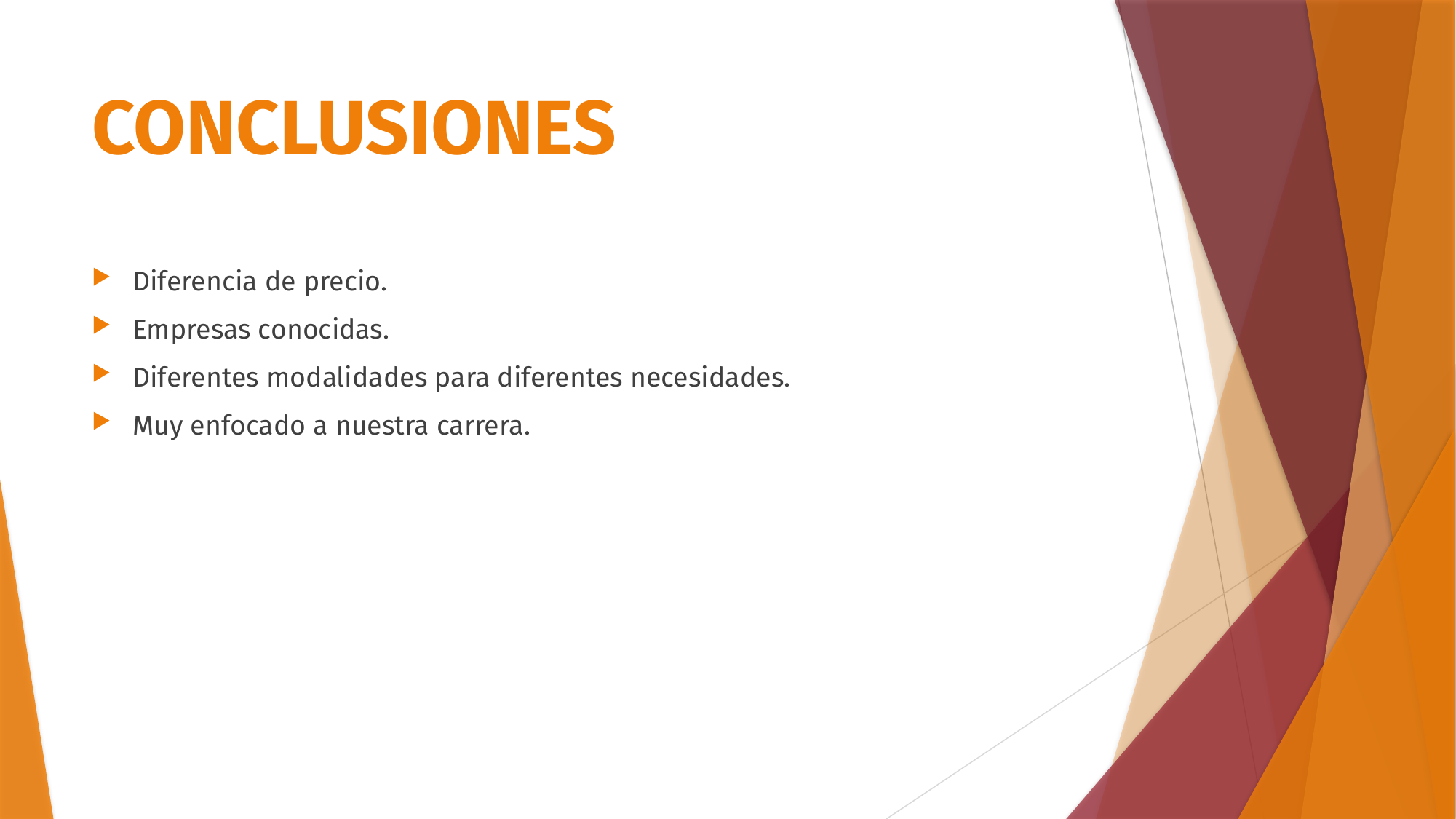

# CONCLUSIONES
Diferencia de precio.
Empresas conocidas.
Diferentes modalidades para diferentes necesidades.
Muy enfocado a nuestra carrera.